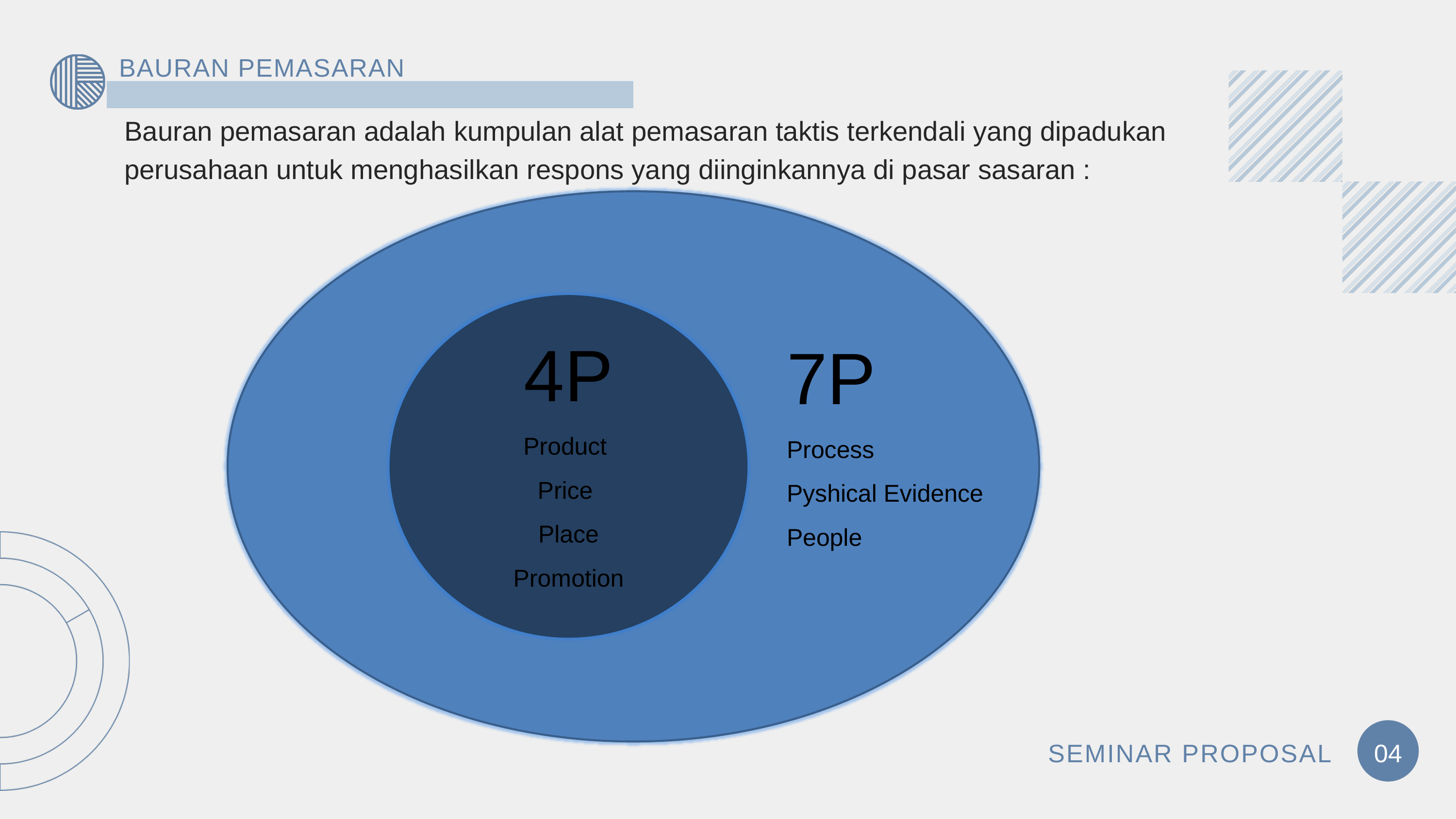

BAURAN PEMASARAN

Bauran pemasaran adalah kumpulan alat pemasaran taktis terkendali yang dipadukan perusahaan untuk menghasilkan respons yang diinginkannya di pasar sasaran :

4P
Product
Price
Place
Promotion
7P
Process
Pyshical Evidence
People

SEMINAR PROPOSAL
04